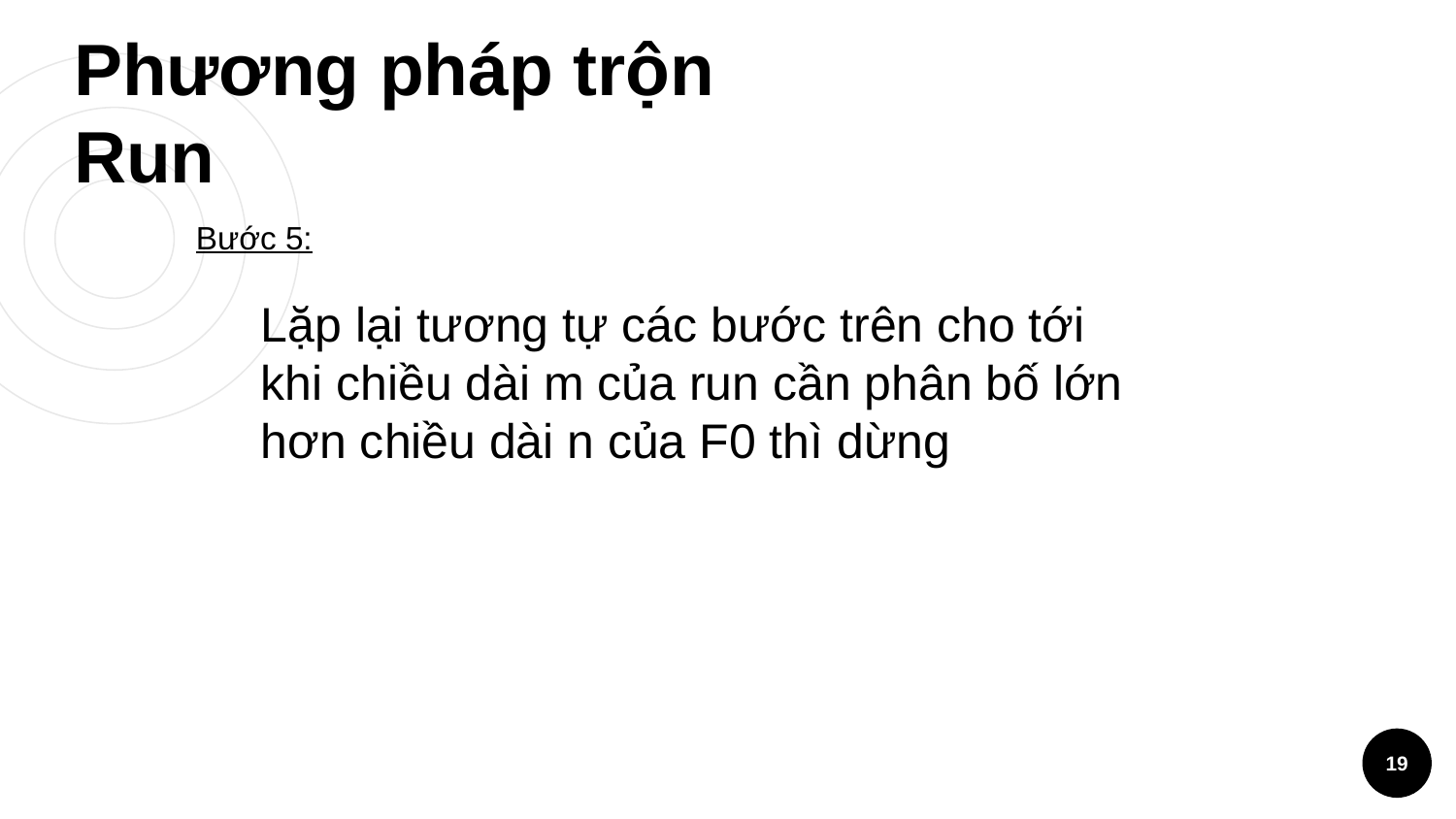

# Phương pháp trộn Run
Bước 5:
Lặp lại tương tự các bước trên cho tới khi chiều dài m của run cần phân bố lớn hơn chiều dài n của F0 thì dừng
19